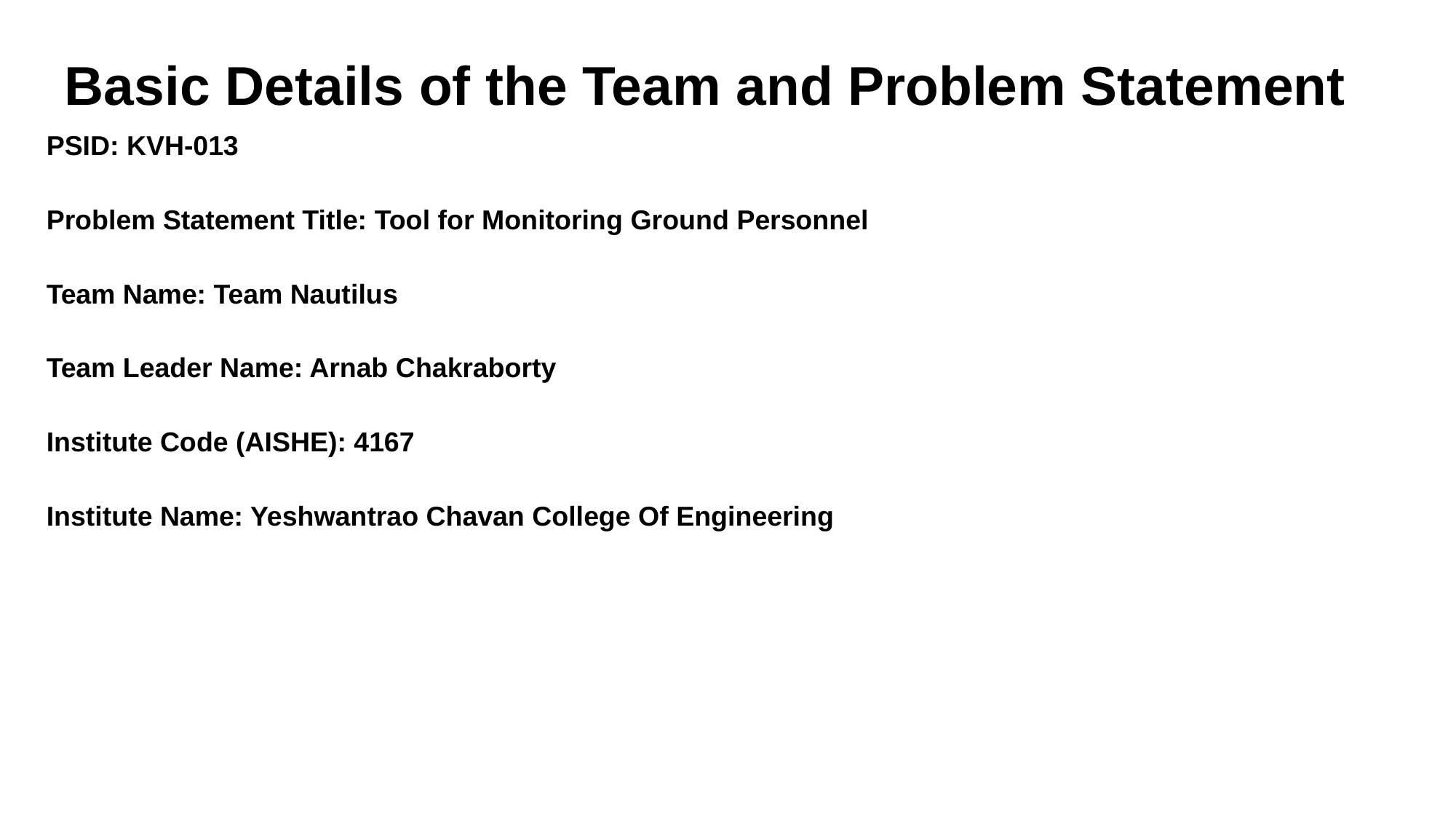

# Basic Details of the Team and Problem Statement
PSID: KVH-013
Problem Statement Title: Tool for Monitoring Ground Personnel
Team Name: Team Nautilus
Team Leader Name: Arnab Chakraborty
Institute Code (AISHE): 4167
Institute Name: Yeshwantrao Chavan College Of Engineering